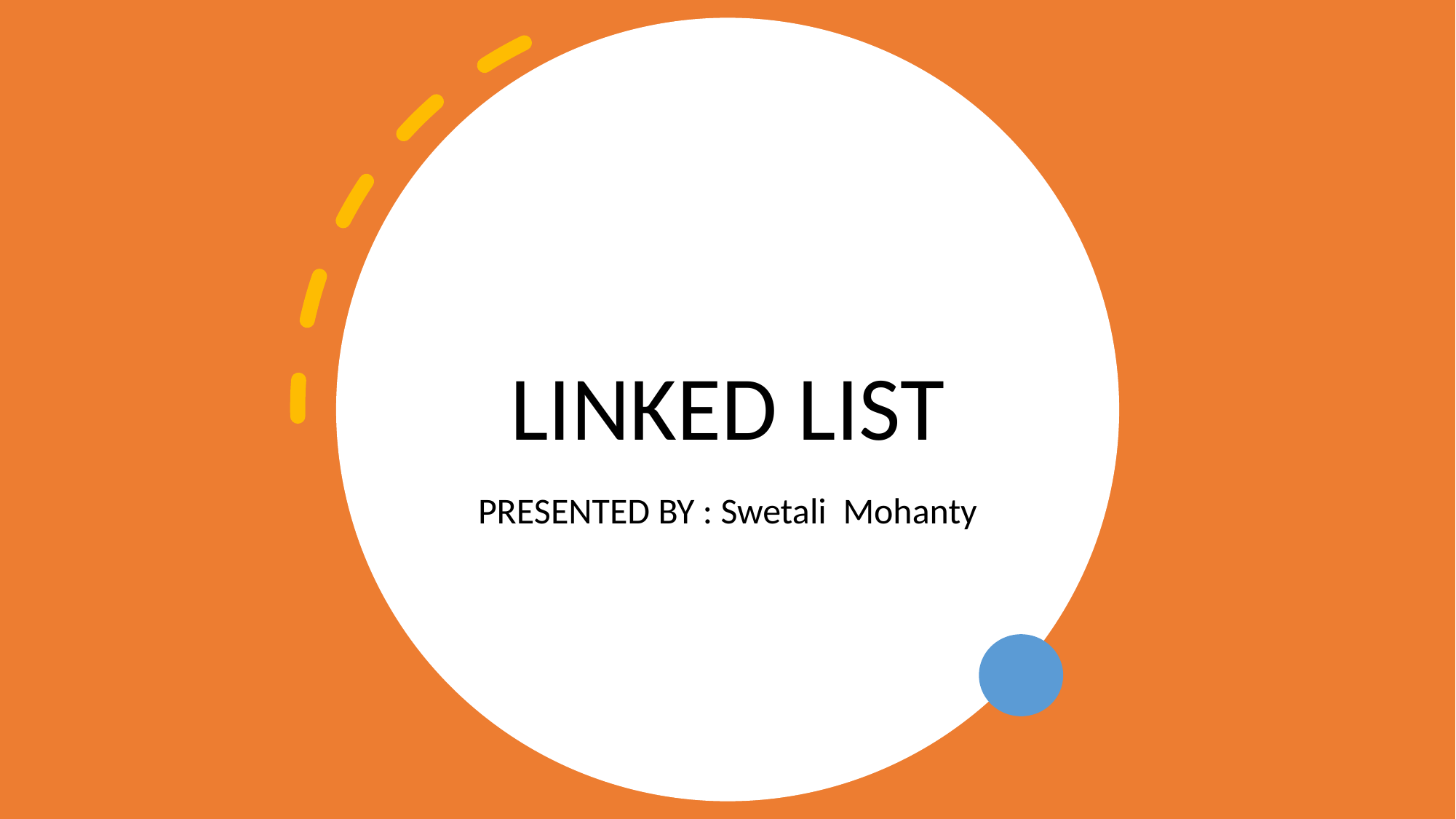

# LINKED LIST
PRESENTED BY : Swetali  Mohanty